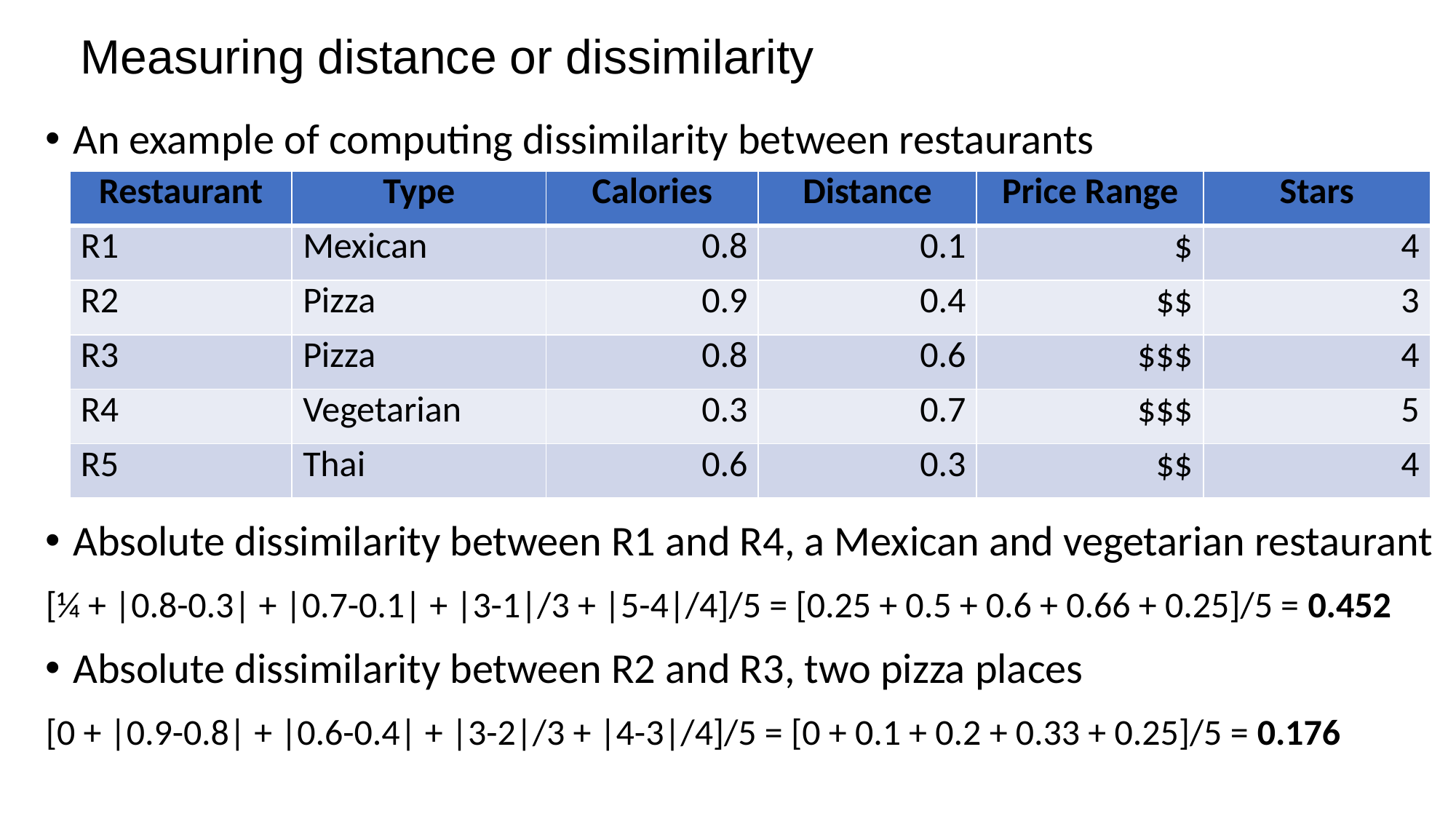

# Measuring distance or dissimilarity
An example of computing dissimilarity between restaurants

Absolute dissimilarity between R1 and R4, a Mexican and vegetarian restaurant
[¼ + |0.8-0.3| + |0.7-0.1| + |3-1|/3 + |5-4|/4]/5 = [0.25 + 0.5 + 0.6 + 0.66 + 0.25]/5 = 0.452
Absolute dissimilarity between R2 and R3, two pizza places
[0 + |0.9-0.8| + |0.6-0.4| + |3-2|/3 + |4-3|/4]/5 = [0 + 0.1 + 0.2 + 0.33 + 0.25]/5 = 0.176

| Restaurant | Type | Calories | Distance | Price Range | Stars |
| --- | --- | --- | --- | --- | --- |
| R1 | Mexican | 0.8 | 0.1 | $ | 4 |
| R2 | Pizza | 0.9 | 0.4 | $$ | 3 |
| R3 | Pizza | 0.8 | 0.6 | $$$ | 4 |
| R4 | Vegetarian | 0.3 | 0.7 | $$$ | 5 |
| R5 | Thai | 0.6 | 0.3 | $$ | 4 |